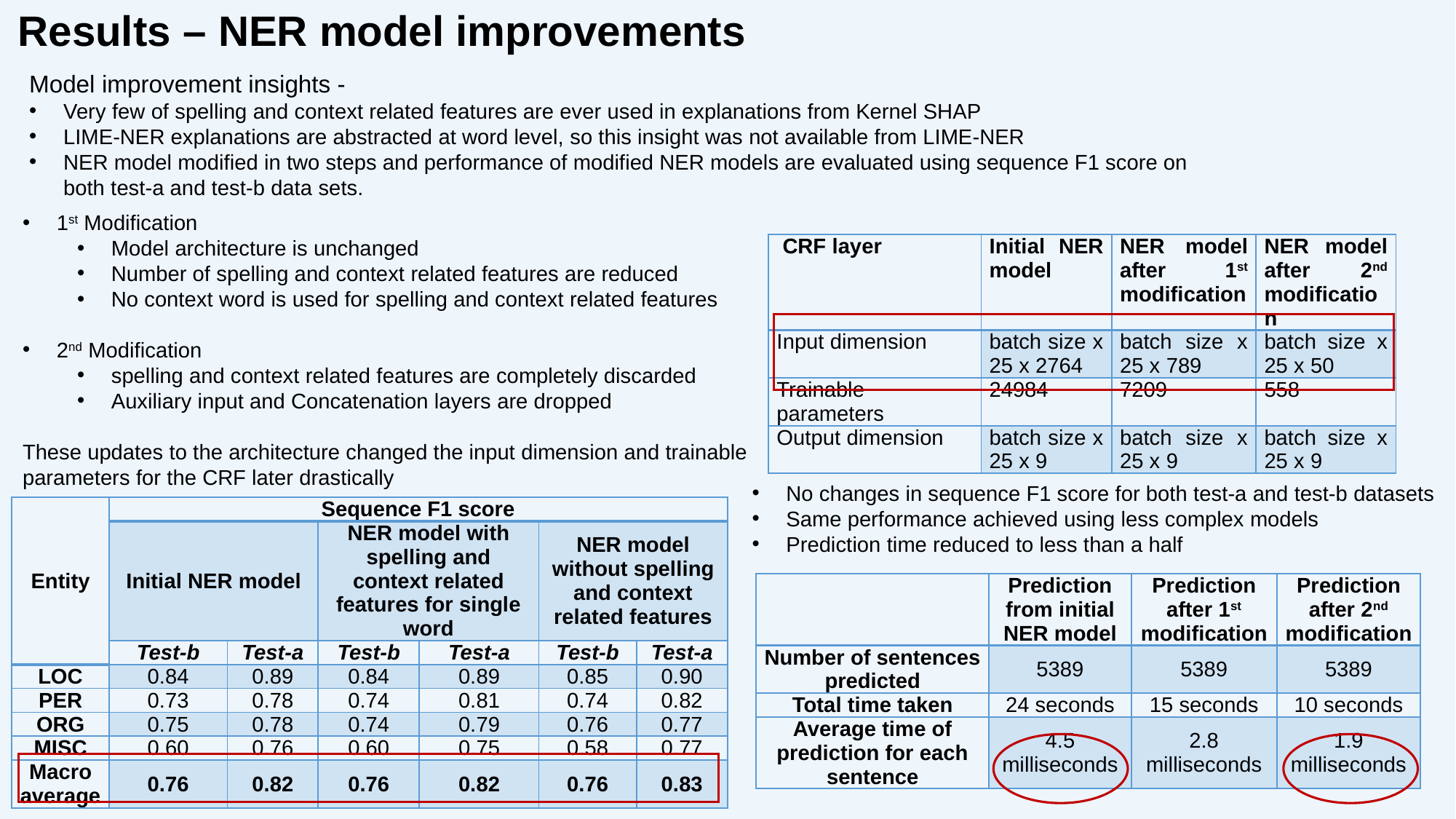

# Results – NER model improvements
Model improvement insights -
Very few of spelling and context related features are ever used in explanations from Kernel SHAP
LIME-NER explanations are abstracted at word level, so this insight was not available from LIME-NER
NER model modified in two steps and performance of modified NER models are evaluated using sequence F1 score on both test-a and test-b data sets.
1st Modification
Model architecture is unchanged
Number of spelling and context related features are reduced
No context word is used for spelling and context related features

2nd Modification
spelling and context related features are completely discarded
Auxiliary input and Concatenation layers are dropped

These updates to the architecture changed the input dimension and trainable parameters for the CRF later drastically
| CRF layer | Initial NER model | NER model after 1st modification | NER model after 2nd modification |
| --- | --- | --- | --- |
| Input dimension | batch size x 25 x 2764 | batch size x 25 x 789 | batch size x 25 x 50 |
| Trainable parameters | 24984 | 7209 | 558 |
| Output dimension | batch size x 25 x 9 | batch size x 25 x 9 | batch size x 25 x 9 |

No changes in sequence F1 score for both test-a and test-b datasets
Same performance achieved using less complex models
Prediction time reduced to less than a half
| Entity | Sequence F1 score |  |  |  |  |  |
| --- | --- | --- | --- | --- | --- | --- |
|  | Initial NER model |  | NER model with spelling and context related features for single word |  | NER model without spelling and context related features |  |
|  | Test-b | Test-a | Test-b | Test-a | Test-b | Test-a |
| LOC | 0.84 | 0.89 | 0.84 | 0.89 | 0.85 | 0.90 |
| PER | 0.73 | 0.78 | 0.74 | 0.81 | 0.74 | 0.82 |
| ORG | 0.75 | 0.78 | 0.74 | 0.79 | 0.76 | 0.77 |
| MISC | 0.60 | 0.76 | 0.60 | 0.75 | 0.58 | 0.77 |
| Macro average | 0.76 | 0.82 | 0.76 | 0.82 | 0.76 | 0.83 |
|  | Prediction from initial NER model | Prediction after 1st modification | Prediction after 2nd modification |
| --- | --- | --- | --- |
| Number of sentences predicted | 5389 | 5389 | 5389 |
| Total time taken | 24 seconds | 15 seconds | 10 seconds |
| Average time of prediction for each sentence | 4.5 milliseconds | 2.8 milliseconds | 1.9 milliseconds |